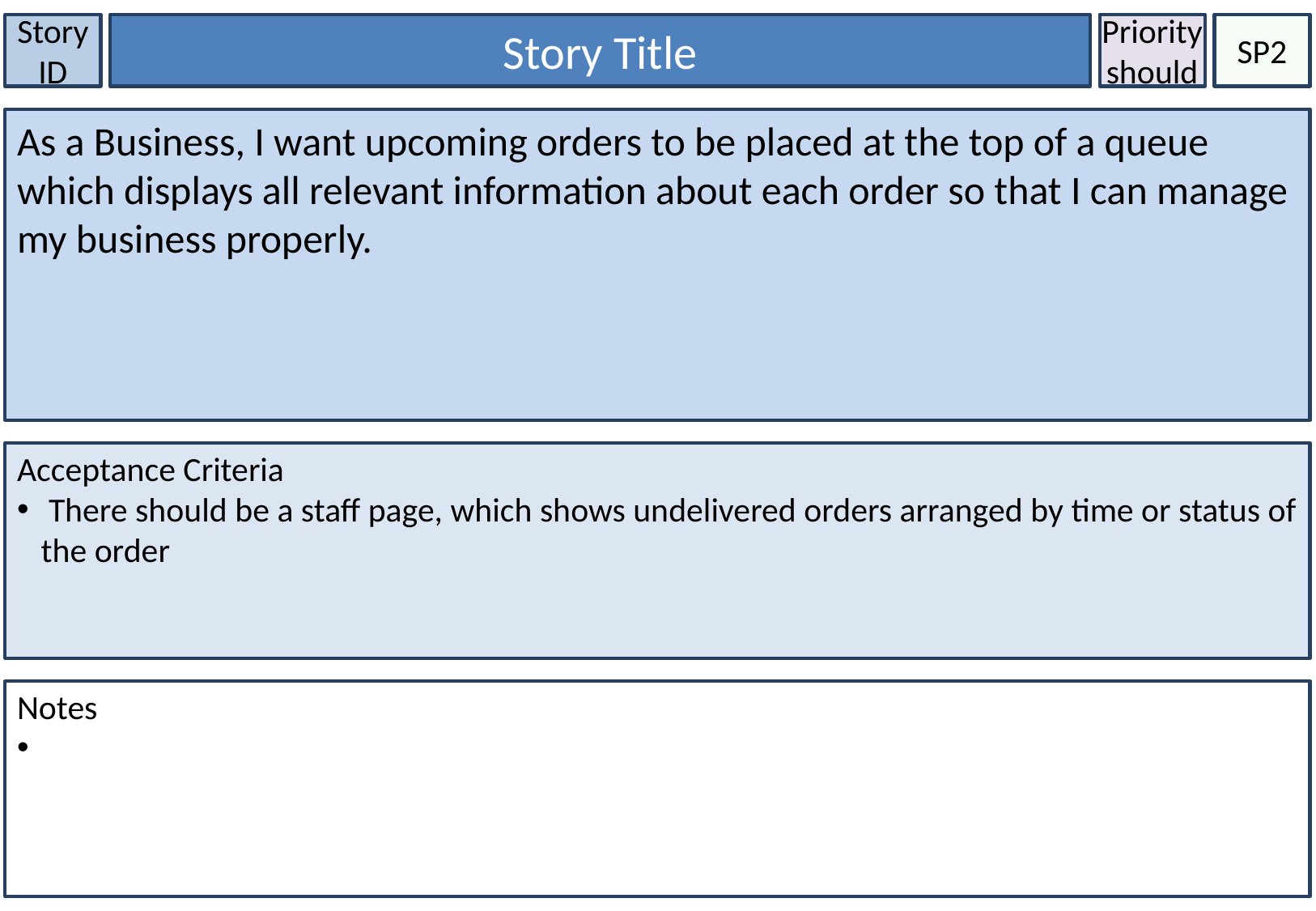

Story ID
Story Title
Priority
should
SP2
As a Business, I want upcoming orders to be placed at the top of a queue which displays all relevant information about each order so that I can manage my business properly.
Acceptance Criteria
 There should be a staff page, which shows undelivered orders arranged by time or status of the order
Notes